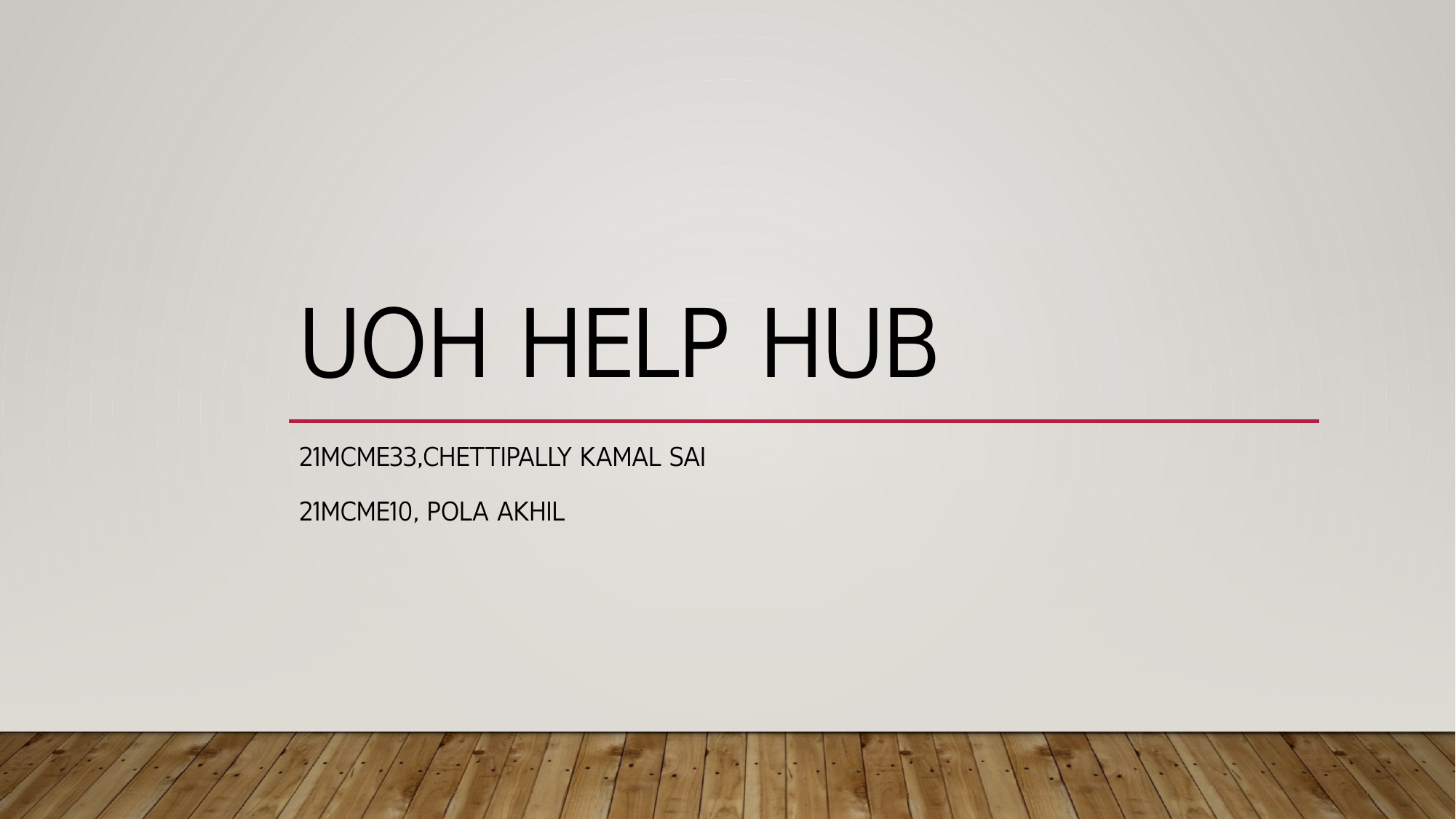

# UoH Help Hub
21MCME33,Chettipally Kamal Sai
21MCME10, Pola Akhil